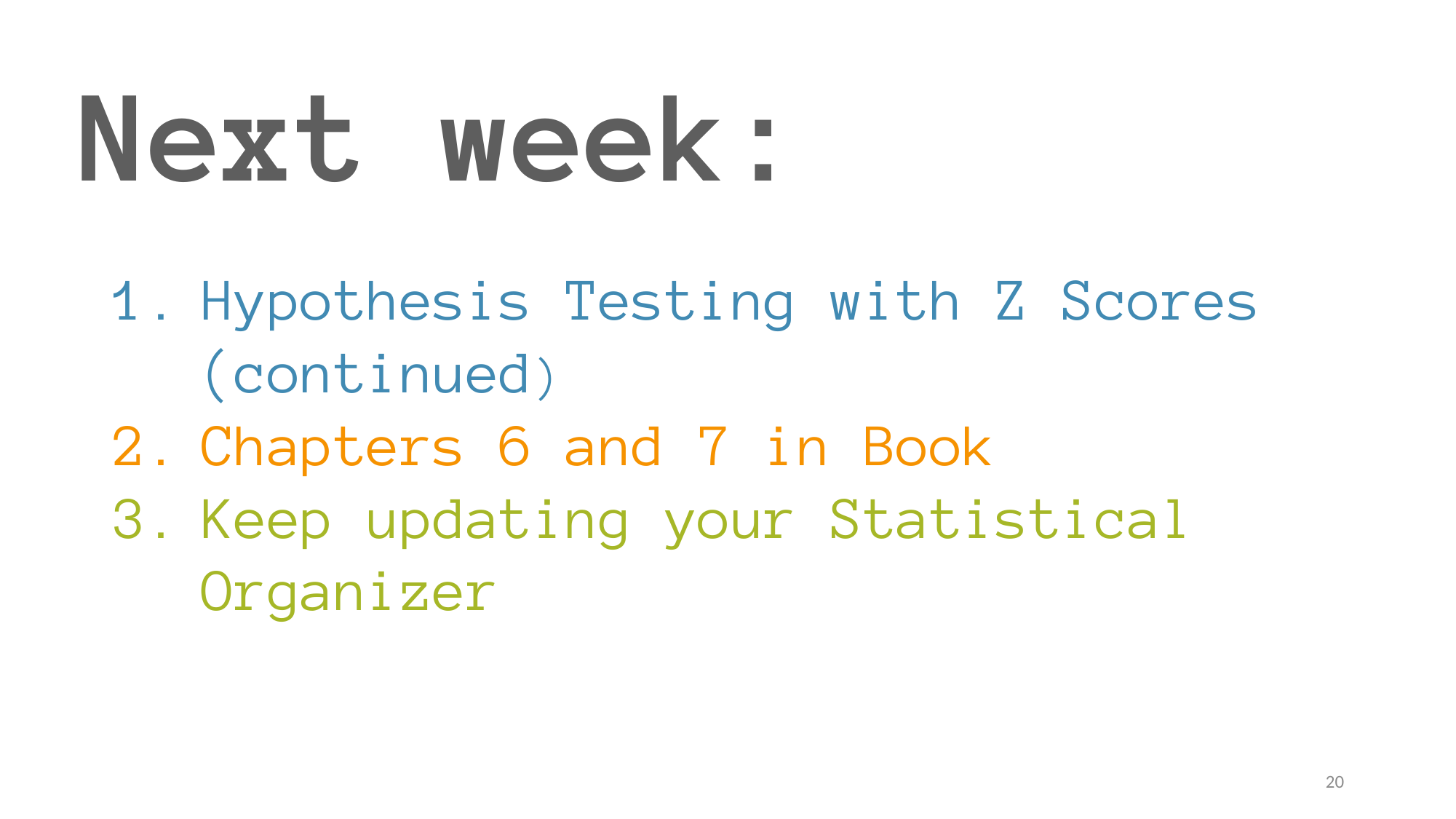

Next week:
Hypothesis Testing with Z Scores (continued)
Chapters 6 and 7 in Book
Keep updating your Statistical Organizer
20